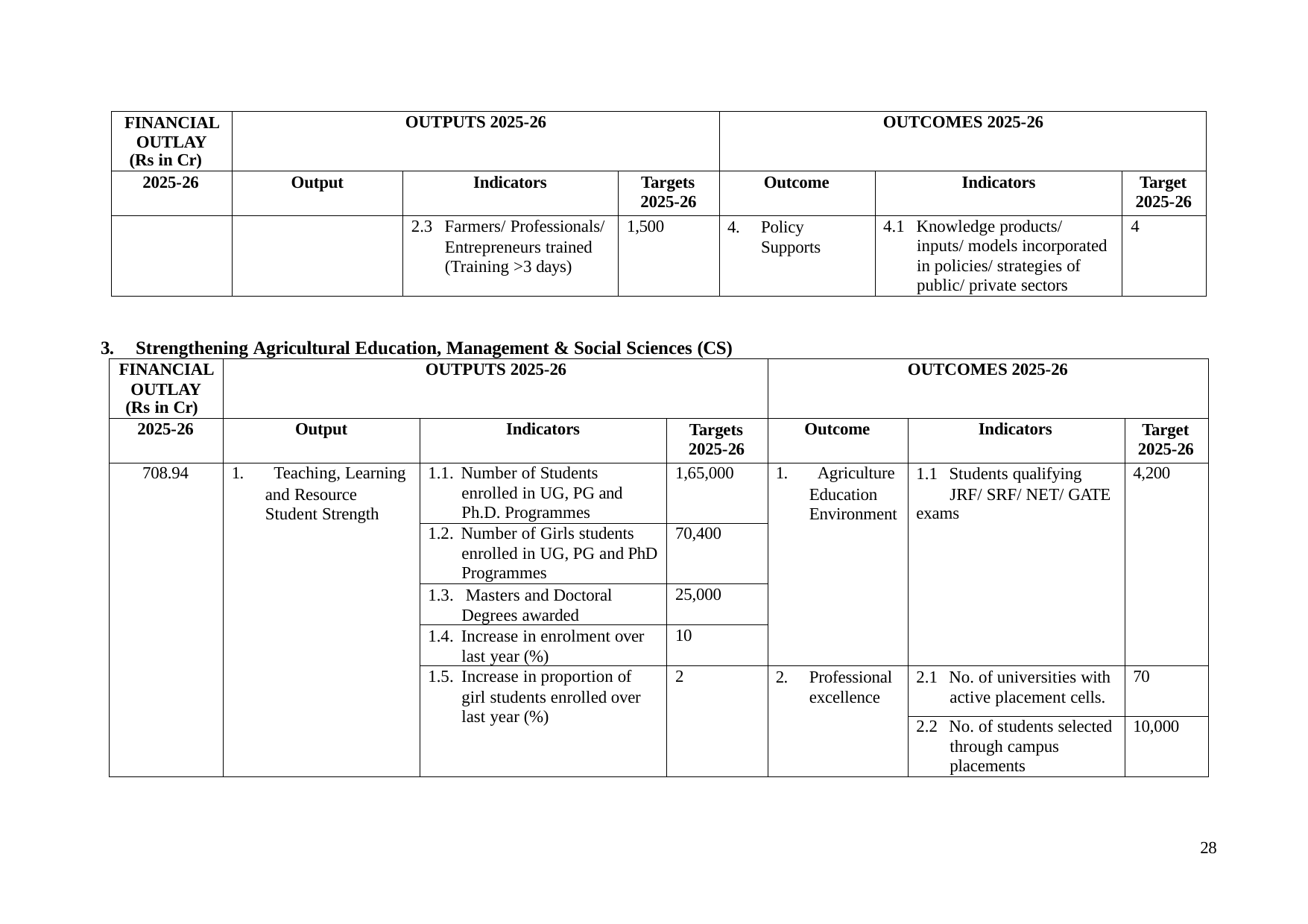

| FINANCIAL OUTLAY (Rs in Cr) | OUTPUTS 2025-26 |  |  | OUTCOMES 2025-26 |  |  |
| --- | --- | --- | --- | --- | --- | --- |
| 2025-26 | Output | Indicators | Targets 2025-26 | Outcome | Indicators | Target 2025-26 |
|  |  | 2.3 Farmers/ Professionals/ Entrepreneurs trained (Training >3 days) | 1,500 | 4. Policy Supports | 4.1 Knowledge products/ inputs/ models incorporated in policies/ strategies of public/ private sectors | 4 |
3.	Strengthening Agricultural Education, Management & Social Sciences (CS)
| FINANCIAL OUTLAY (Rs in Cr) | OUTPUTS 2025-26 |  |  | OUTCOMES 2025-26 |  |  |
| --- | --- | --- | --- | --- | --- | --- |
| 2025-26 | Output | Indicators | Targets 2025-26 | Outcome | Indicators | Target 2025-26 |
| 708.94 | 1. Teaching, Learning and Resource Student Strength | 1.1. Number of Students enrolled in UG, PG and Ph.D. Programmes | 1,65,000 | 1. Agriculture Education Environment | 1.1 Students qualifying JRF/ SRF/ NET/ GATE exams | 4,200 |
|  |  | 1.2. Number of Girls students enrolled in UG, PG and PhD Programmes | 70,400 |  |  |  |
|  |  | 1.3. Masters and Doctoral Degrees awarded | 25,000 |  |  |  |
|  |  | 1.4. Increase in enrolment over last year (%) | 10 |  |  |  |
|  |  | 1.5. Increase in proportion of girl students enrolled over last year (%) | 2 | 2. Professional excellence | 2.1 No. of universities with active placement cells. | 70 |
|  |  |  |  |  | 2.2 No. of students selected through campus placements | 10,000 |
28